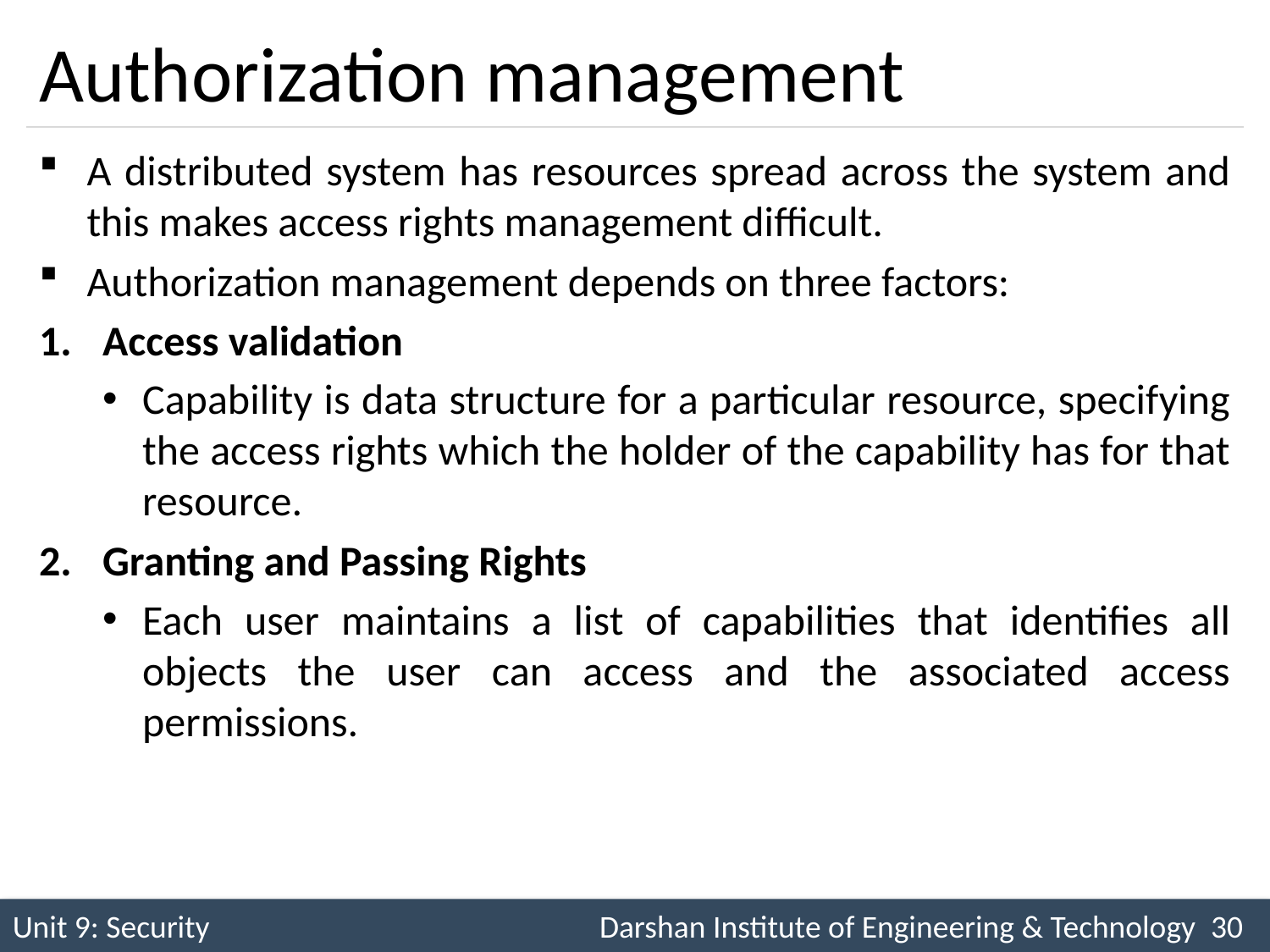

# Authorization management
A distributed system has resources spread across the system and this makes access rights management difficult.
Authorization management depends on three factors:
Access validation
Capability is data structure for a particular resource, specifying the access rights which the holder of the capability has for that resource.
Granting and Passing Rights
Each user maintains a list of capabilities that identifies all objects the user can access and the associated access permissions.